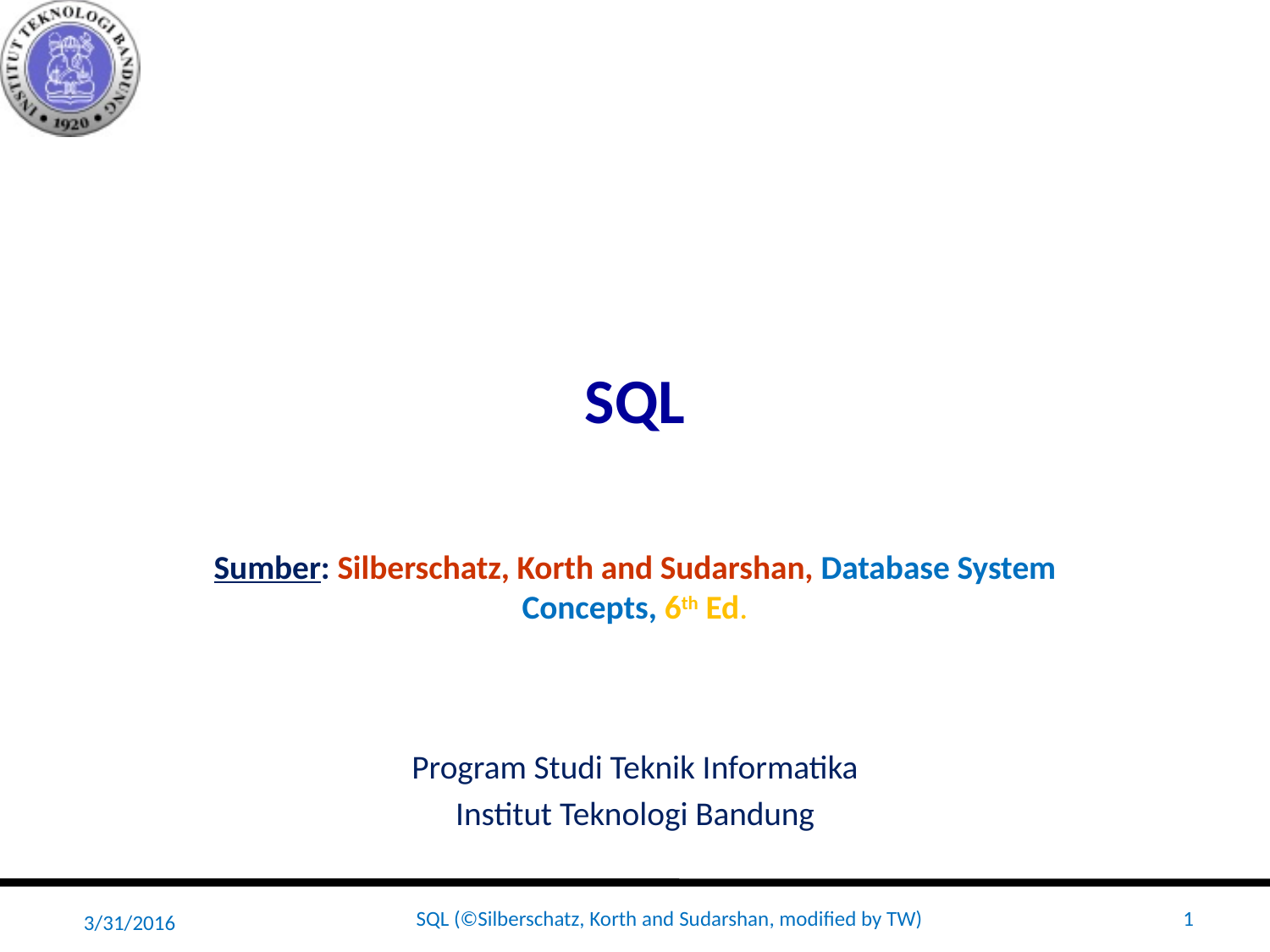

# SQL
Sumber: Silberschatz, Korth and Sudarshan, Database System Concepts, 6th Ed.

Program Studi Teknik Informatika
Institut Teknologi Bandung
3/31/2016
SQL (©Silberschatz, Korth and Sudarshan, modified by TW)
1